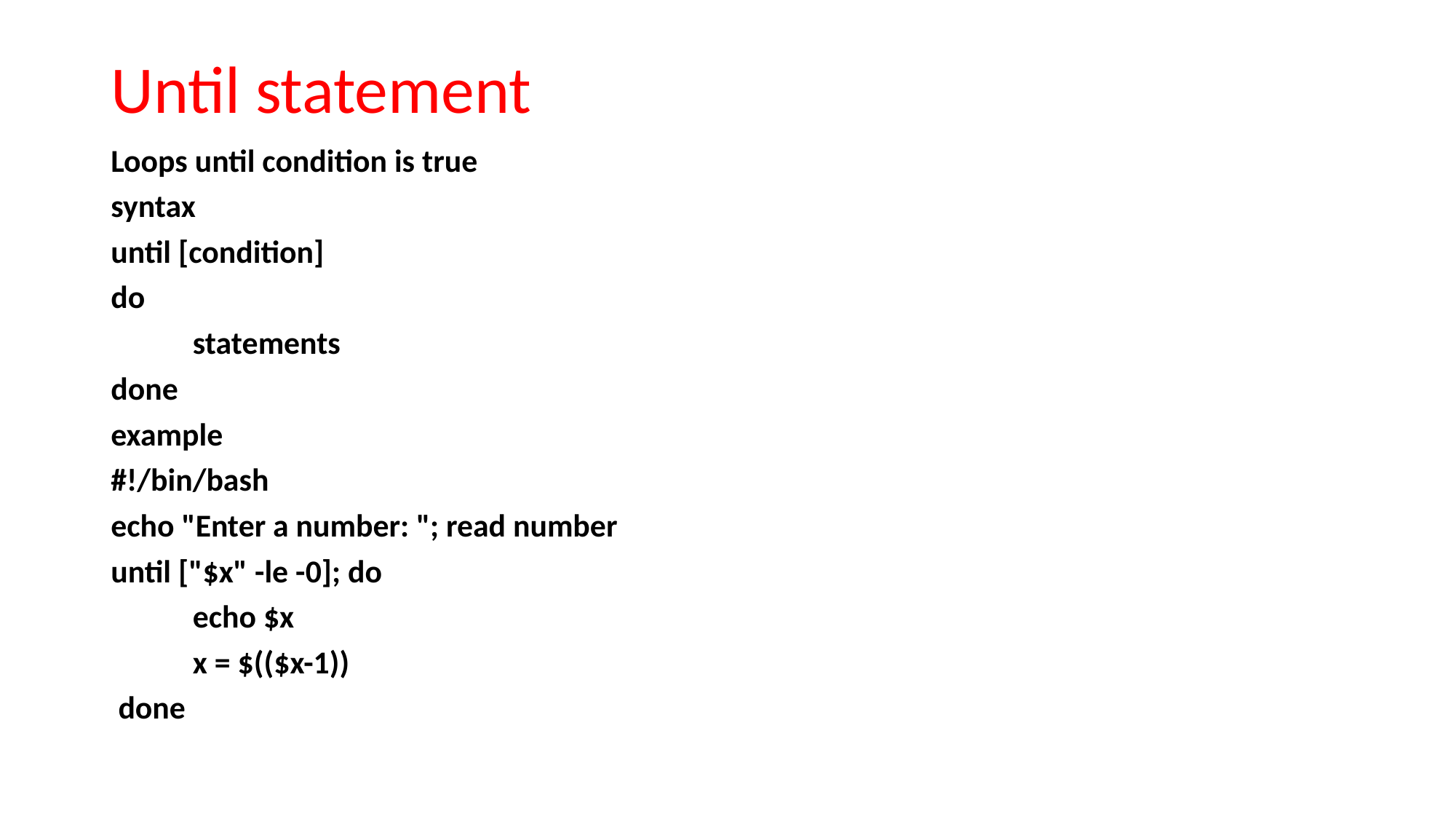

# Until statement
Loops until condition is true
syntax
until [condition]
do
	statements
done
example
#!/bin/bash
echo "Enter a number: "; read number
until ["$x" -le -0]; do
	echo $x
	x = $(($x-1))
 done